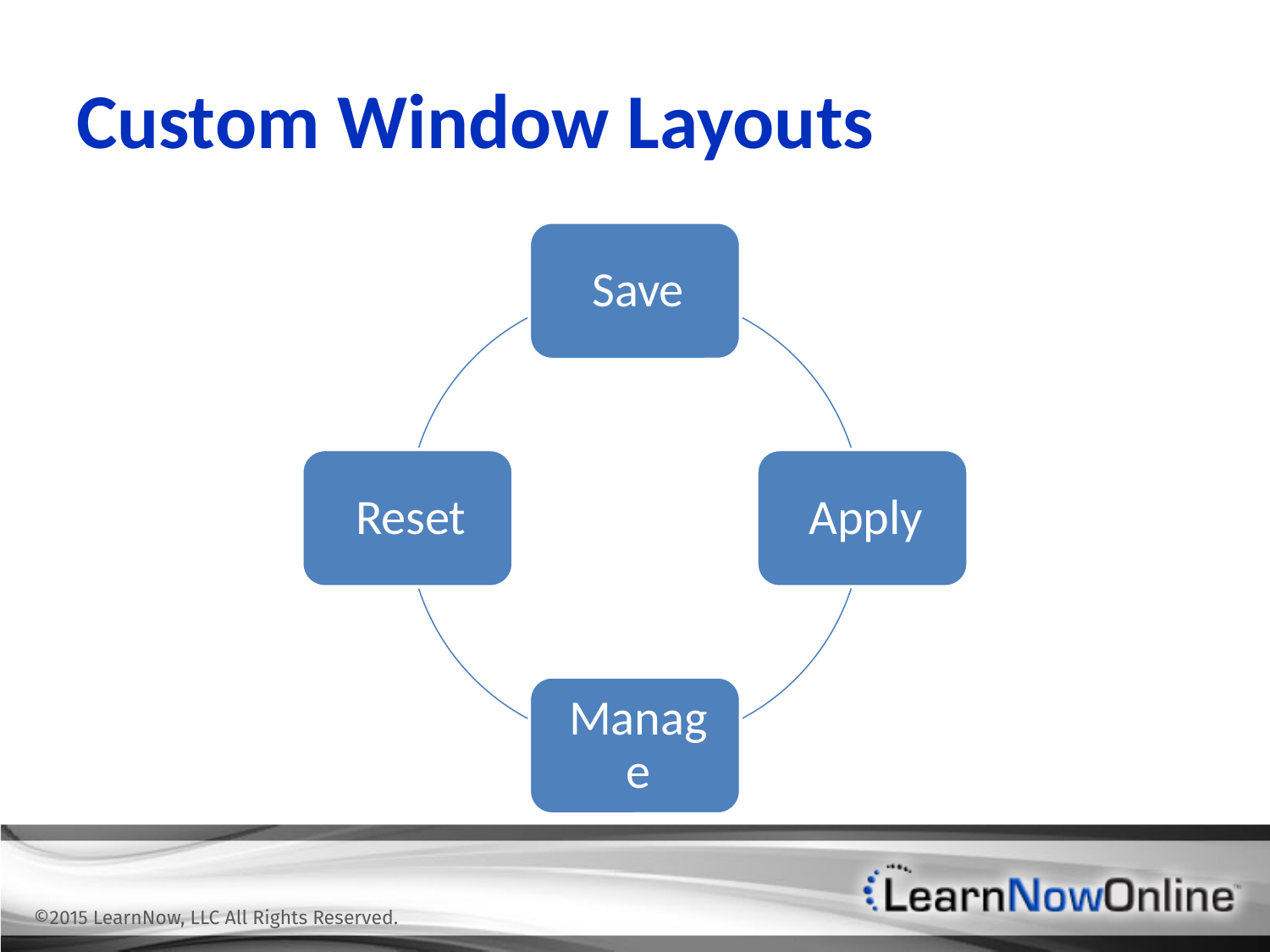

# Custom Window Layouts
Save
Apply
Manage
Reset
©2015 LearnNow, LLC All Rights Reserved.